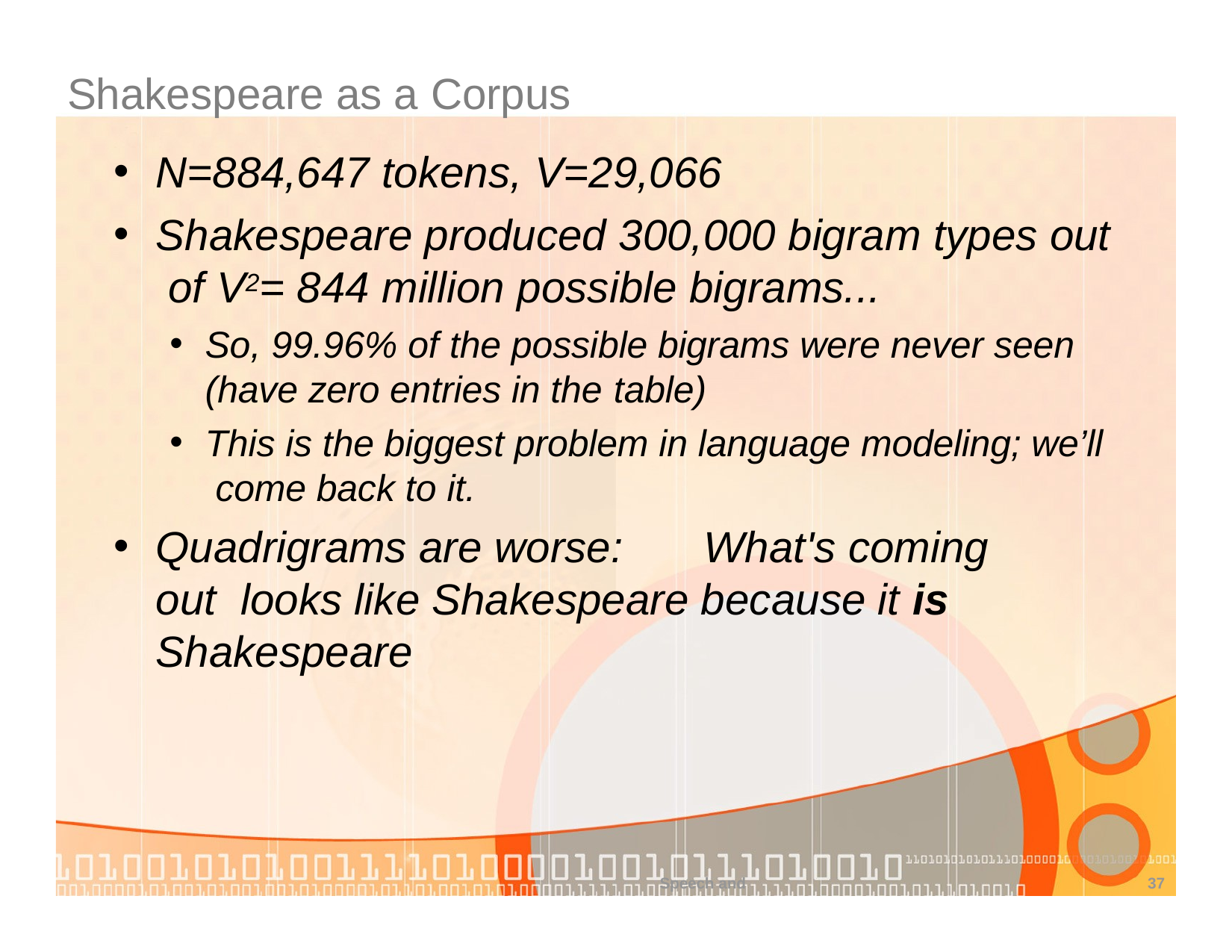

# Shakespeare as a Corpus
N=884,647 tokens, V=29,066
Shakespeare produced 300,000 bigram types out  of V2= 844 million possible bigrams...
So, 99.96% of the possible bigrams were never seen  (have zero entries in the table)
This is the biggest problem in language modeling; we’ll  come back to it.
Quadrigrams are worse:	What's coming out  looks like Shakespeare because it is  Shakespeare
Speech and
37